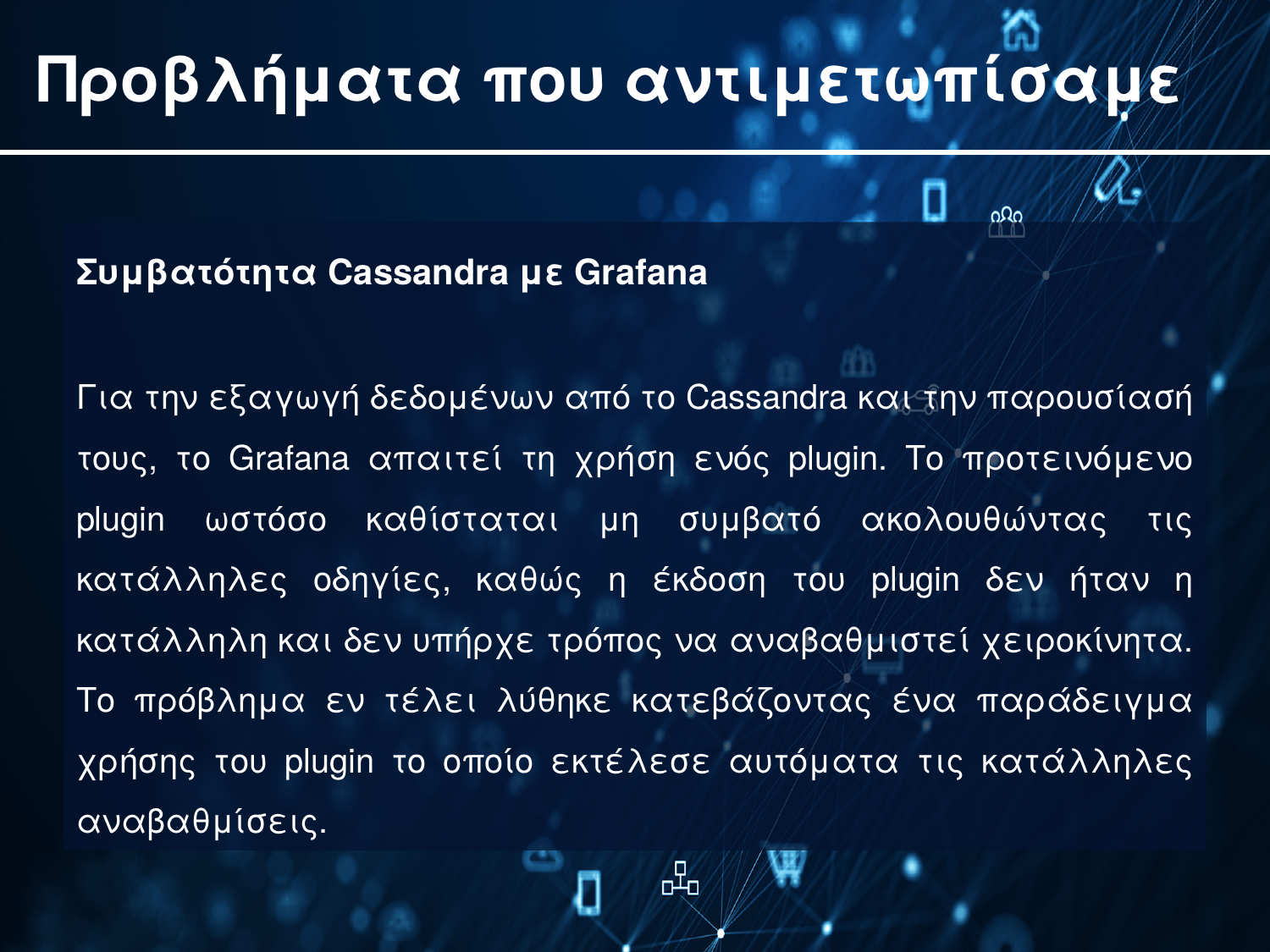

# Προβλήματα που αντιμετωπίσαμε
Συμβατότητα Cassandra με Grafana

Για την εξαγωγή δεδομένων από το Cassandra και την παρουσίασή τους, το Grafana απαιτεί τη χρήση ενός plugin. Το προτεινόμενο plugin ωστόσο καθίσταται μη συμβατό ακολουθώντας τις κατάλληλες οδηγίες, καθώς η έκδοση του plugin δεν ήταν η κατάλληλη και δεν υπήρχε τρόπος να αναβαθμιστεί χειροκίνητα. Το πρόβλημα εν τέλει λύθηκε κατεβάζοντας ένα παράδειγμα χρήσης του plugin το οποίο εκτέλεσε αυτόματα τις κατάλληλες αναβαθμίσεις.